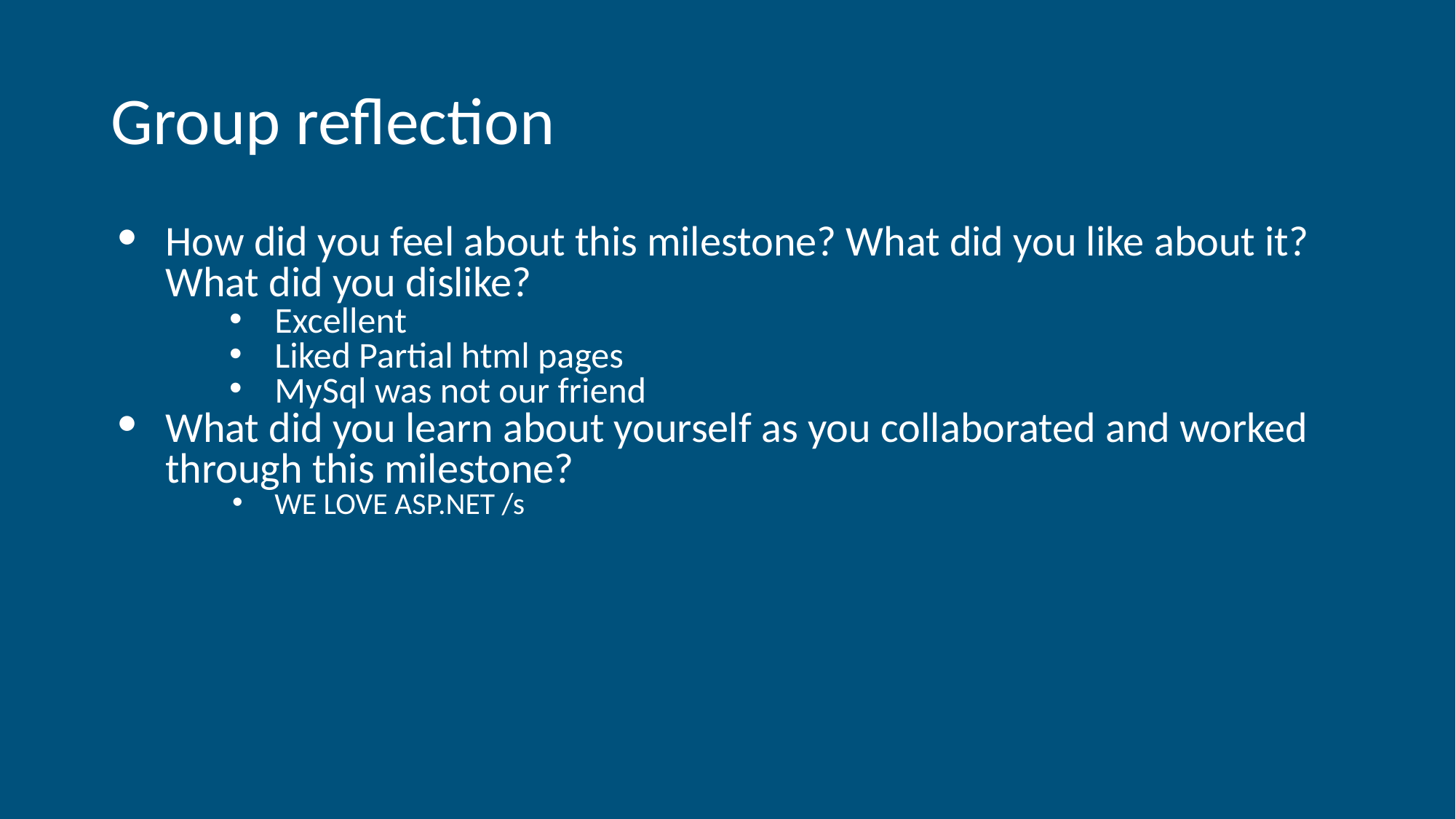

# Group reflection
How did you feel about this milestone? What did you like about it? What did you dislike?
Excellent
Liked Partial html pages
MySql was not our friend
What did you learn about yourself as you collaborated and worked through this milestone?
WE LOVE ASP.NET /s